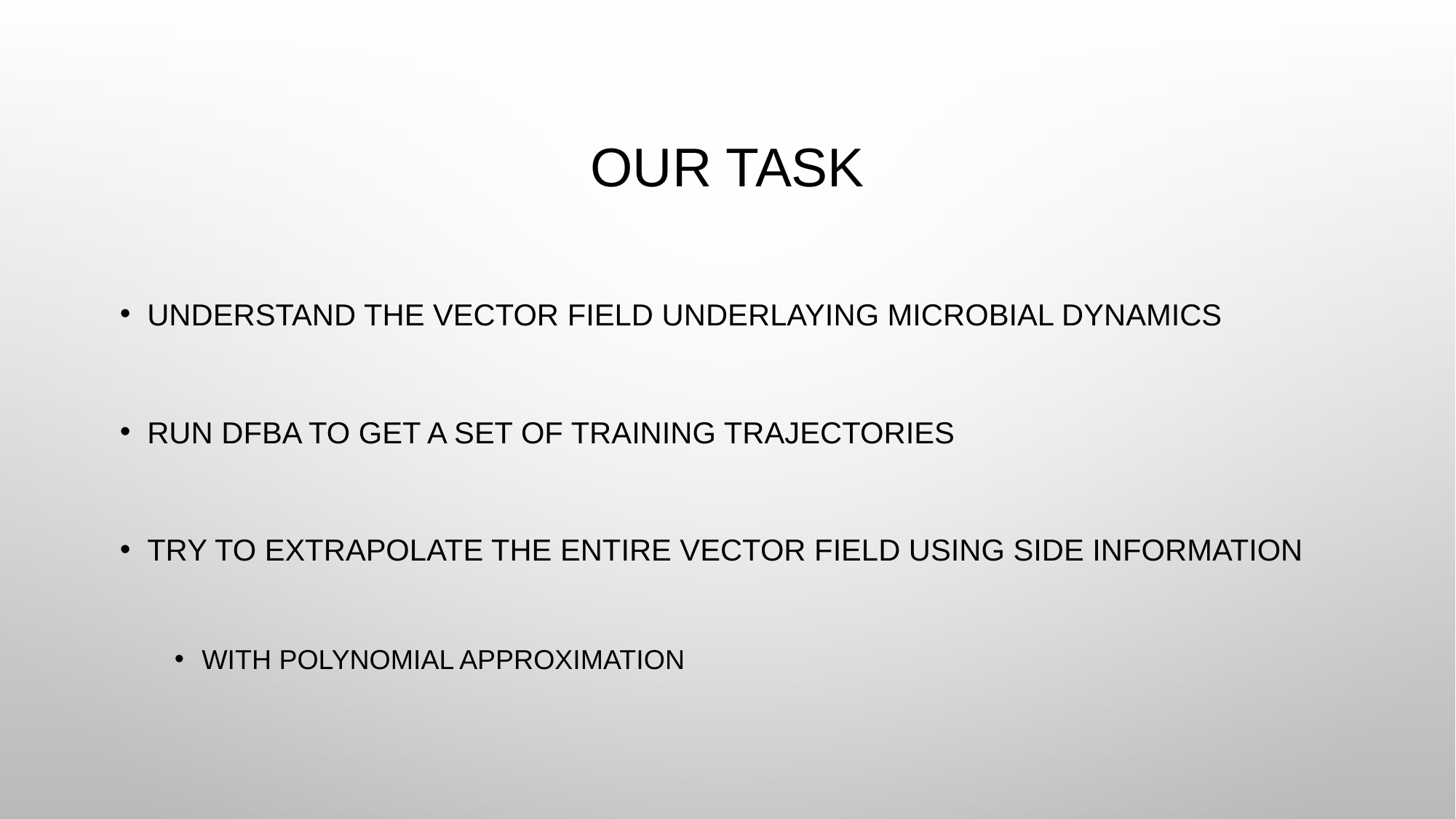

# Our Task
Understand the vector field underlaying microbial dynamics

Run DFBA to get a set of training trajectories

Try to extrapolate the entire vector field using side information

With polynomial approximation